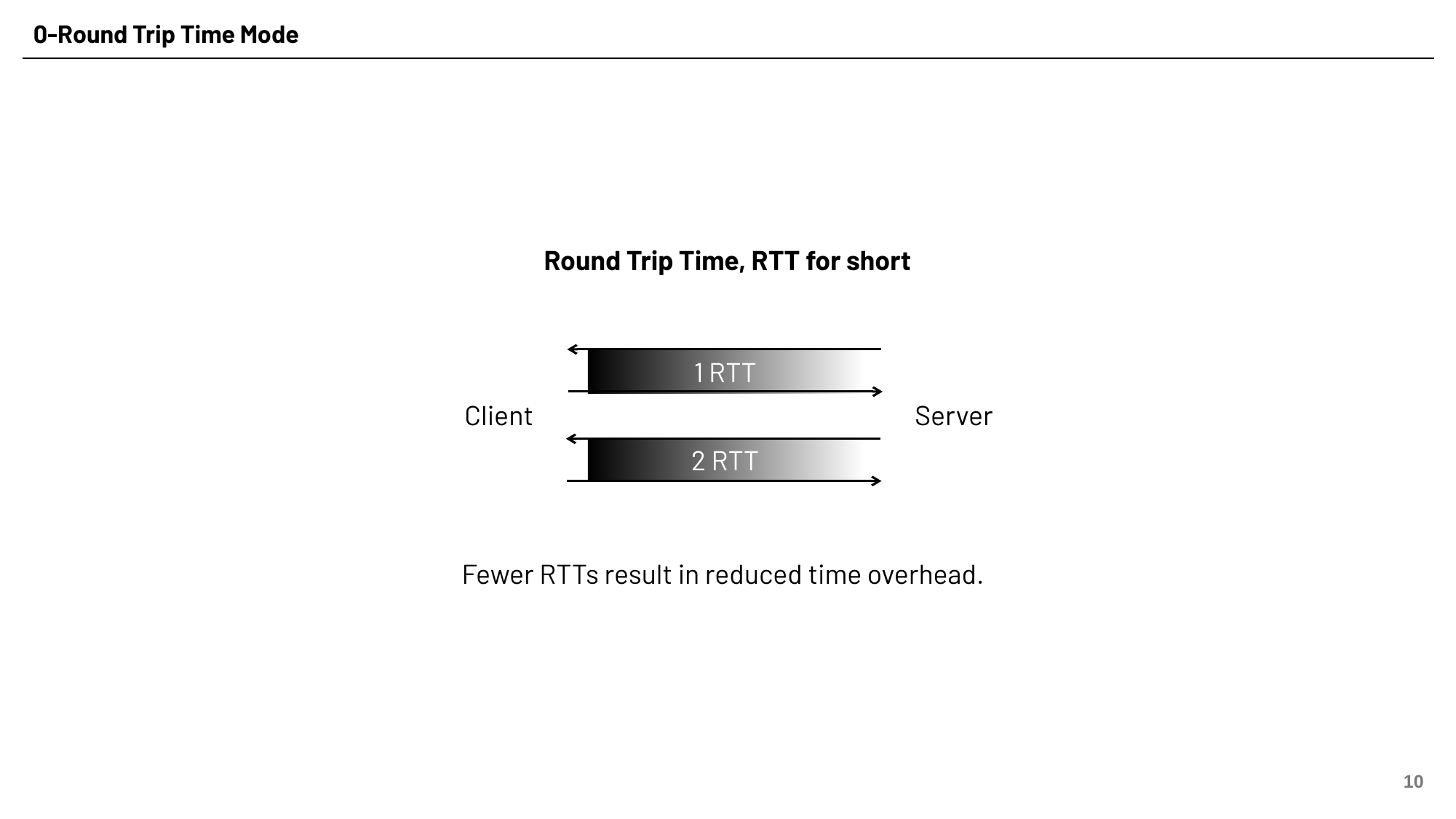

# 0-Round Trip Time Mode
Round Trip Time, RTT for short
1 RTT
Client
Server
2 RTT
Fewer RTTs result in reduced time overhead.
10